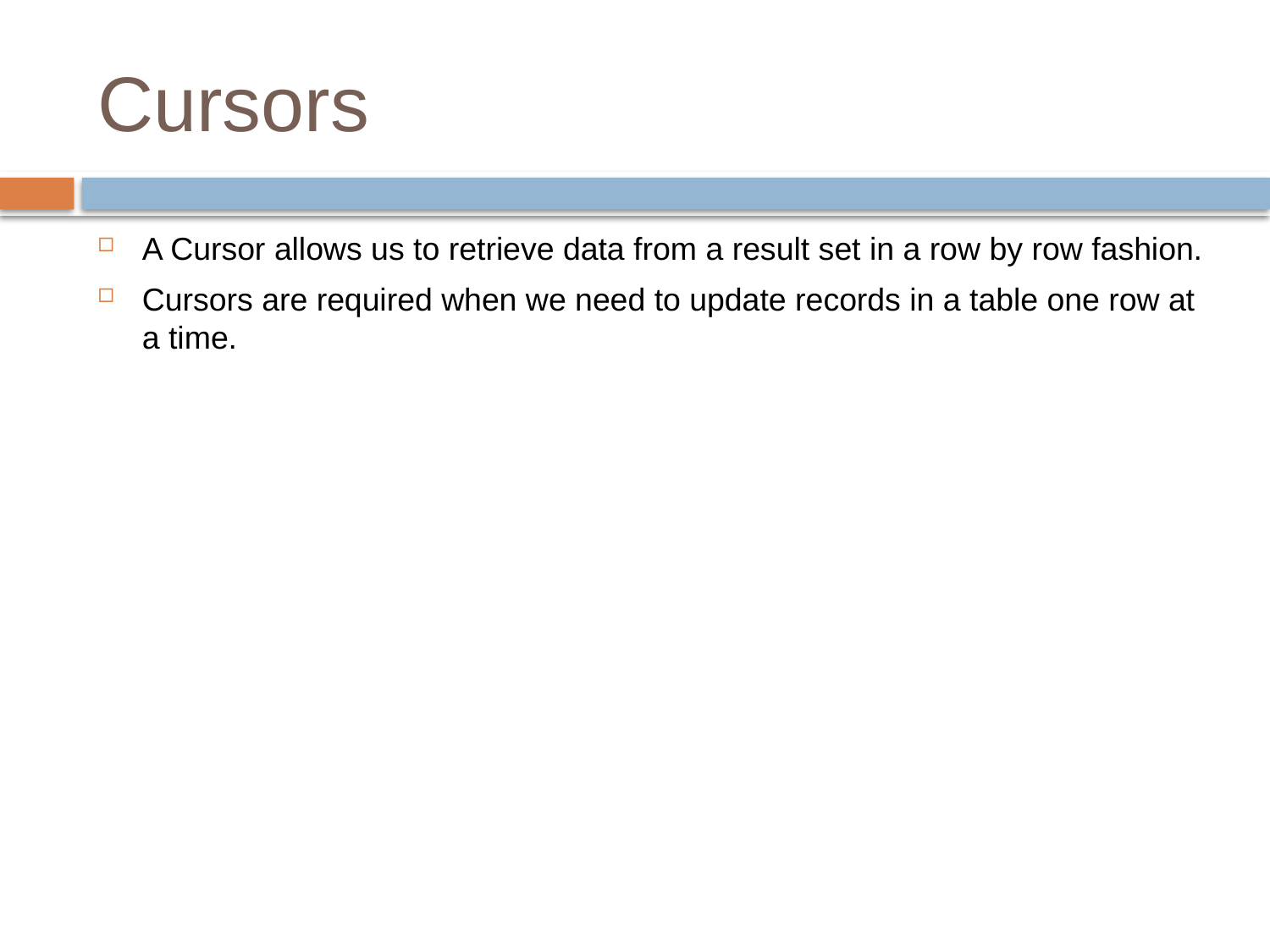

# Cursors
A Cursor allows us to retrieve data from a result set in a row by row fashion.
Cursors are required when we need to update records in a table one row at a time.